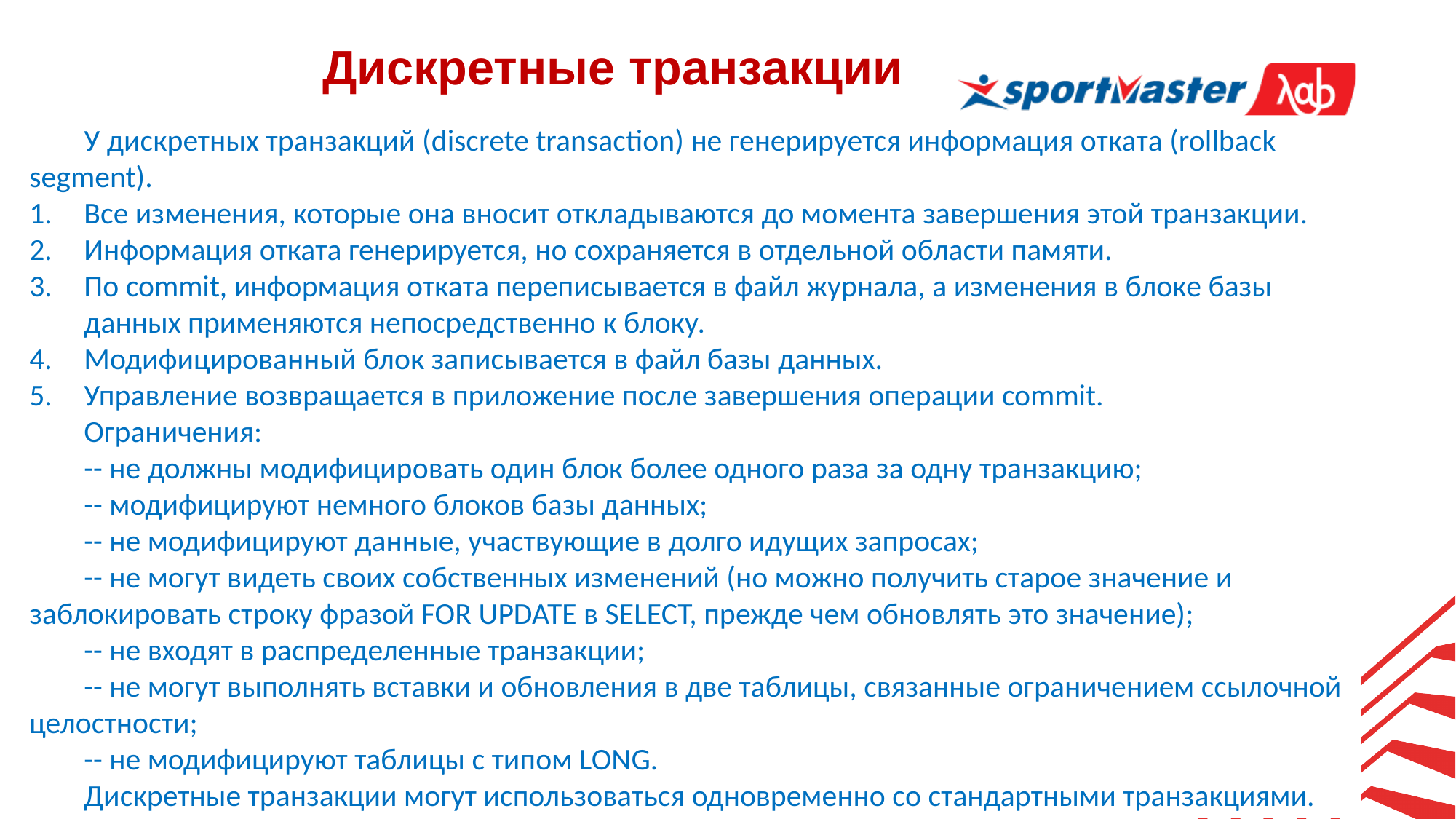

Дискретные транзакции
У дискретных транзакций (discrete transaction) не генерируется информация отката (rollback segment).
Все изменения, которые она вносит откладываются до момента завершения этой транзакции.
Информация отката генерируется, но сохраняется в отдельной области памяти.
По commit, информация отката переписывается в файл журнала, а изменения в блоке базы данных применяются непосредственно к блоку.
Модифицированный блок записывается в файл базы данных.
Управление возвращается в приложение после завершения операции commit.
Ограничения:
-- не должны модифицировать один блок более одного раза за одну транзакцию;
-- модифицируют немного блоков базы данных;
-- не модифицируют данные, участвующие в долго идущих запросах;
-- не могут видеть своих собственных изменений (но можно получить старое значение и заблокировать строку фразой FOR UPDATE в SELECT, прежде чем обновлять это значение);
-- не входят в распределенные транзакции;
-- не могут выполнять вставки и обновления в две таблицы, связанные ограничением ссылочной целостности;
-- не модифицируют таблицы с типом LONG.
Дискретные транзакции могут использоваться одновременно со стандартными транзакциями.